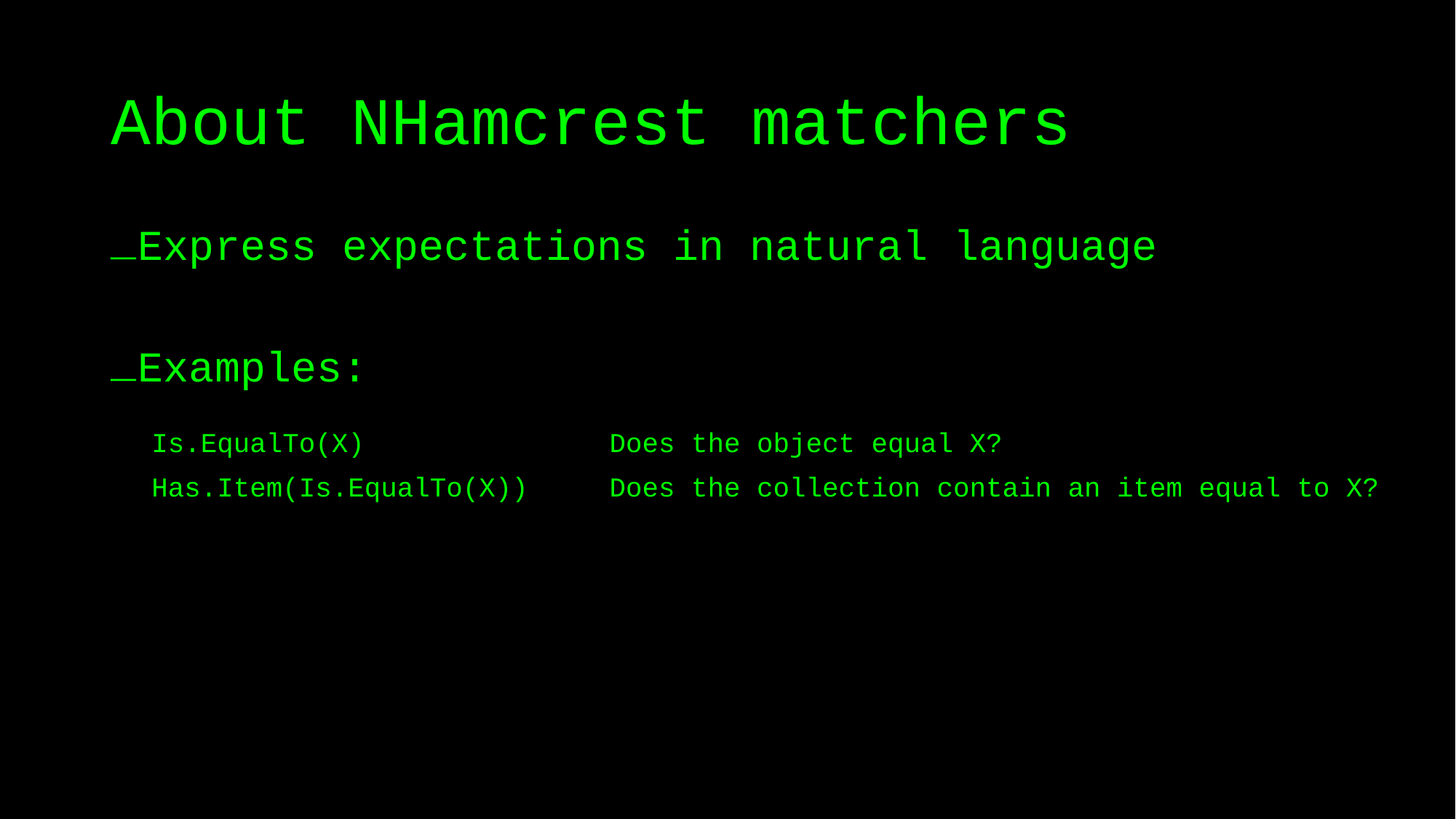

# About NHamcrest matchers
Express expectations in natural language

Examples:

| Is.EqualTo(X) | Does the object equal X? |
| --- | --- |
| Has.Item(Is.EqualTo(X)) | Does the collection contain an item equal to X? |
|  |  |
|  |  |